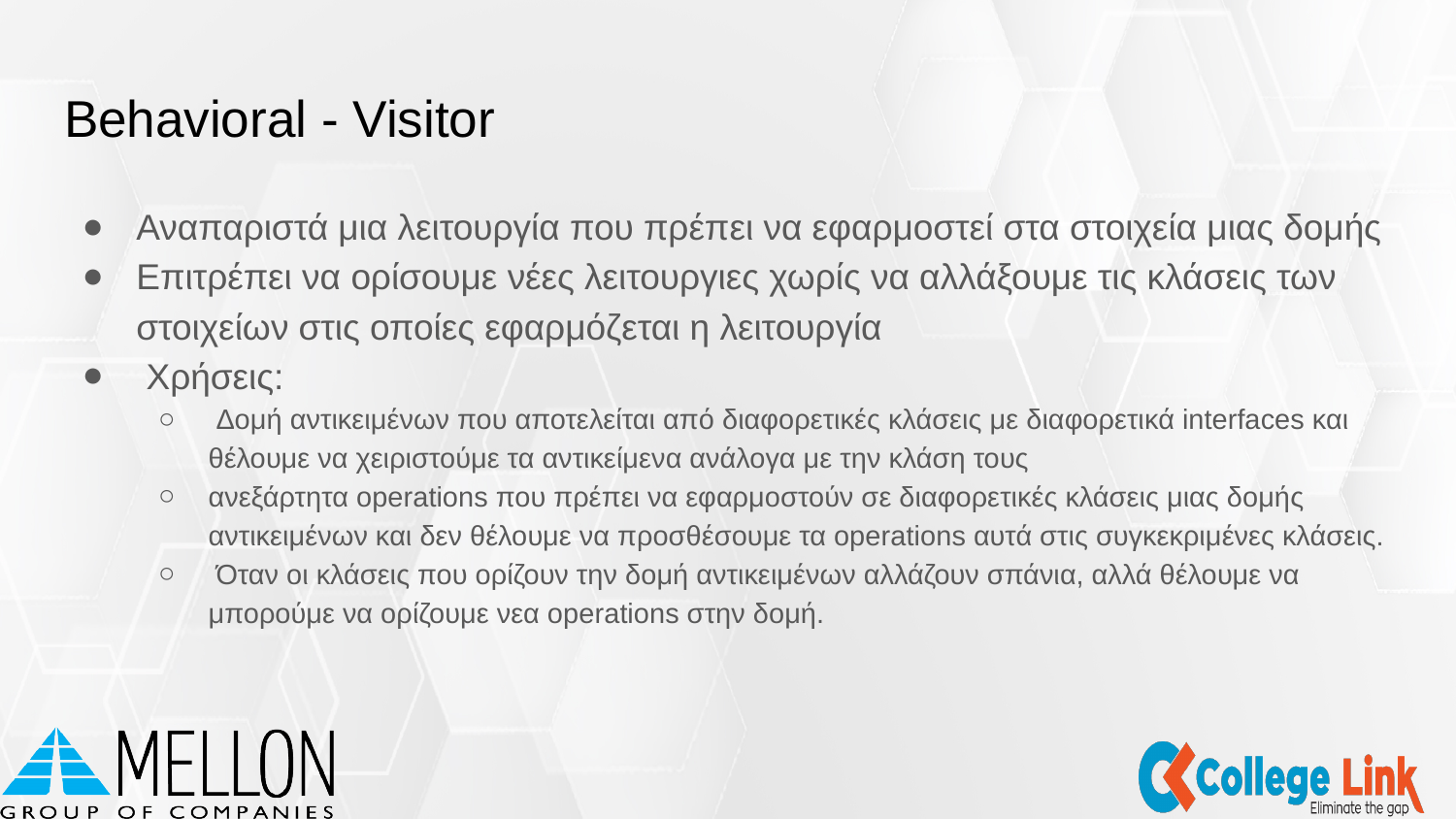

# Behavioral - Visitor
Αναπαριστά μια λειτουργία που πρέπει να εφαρμοστεί στα στοιχεία μιας δομής
Επιτρέπει να ορίσουμε νέες λειτουργιες χωρίς να αλλάξουμε τις κλάσεις των στοιχείων στις οποίες εφαρμόζεται η λειτουργία
 Χρήσεις:
 Δομή αντικειμένων που αποτελείται από διαφορετικές κλάσεις με διαφορετικά interfaces και θέλουμε να χειριστούμε τα αντικείμενα ανάλογα με την κλάση τους
ανεξάρτητα operations που πρέπει να εφαρμοστούν σε διαφορετικές κλάσεις μιας δομής αντικειμένων και δεν θέλουμε να προσθέσουμε τα operations αυτά στις συγκεκριμένες κλάσεις.
 Όταν οι κλάσεις που ορίζουν την δομή αντικειμένων αλλάζουν σπάνια, αλλά θέλουμε να μπορούμε να ορίζουμε νεα operations στην δομή.